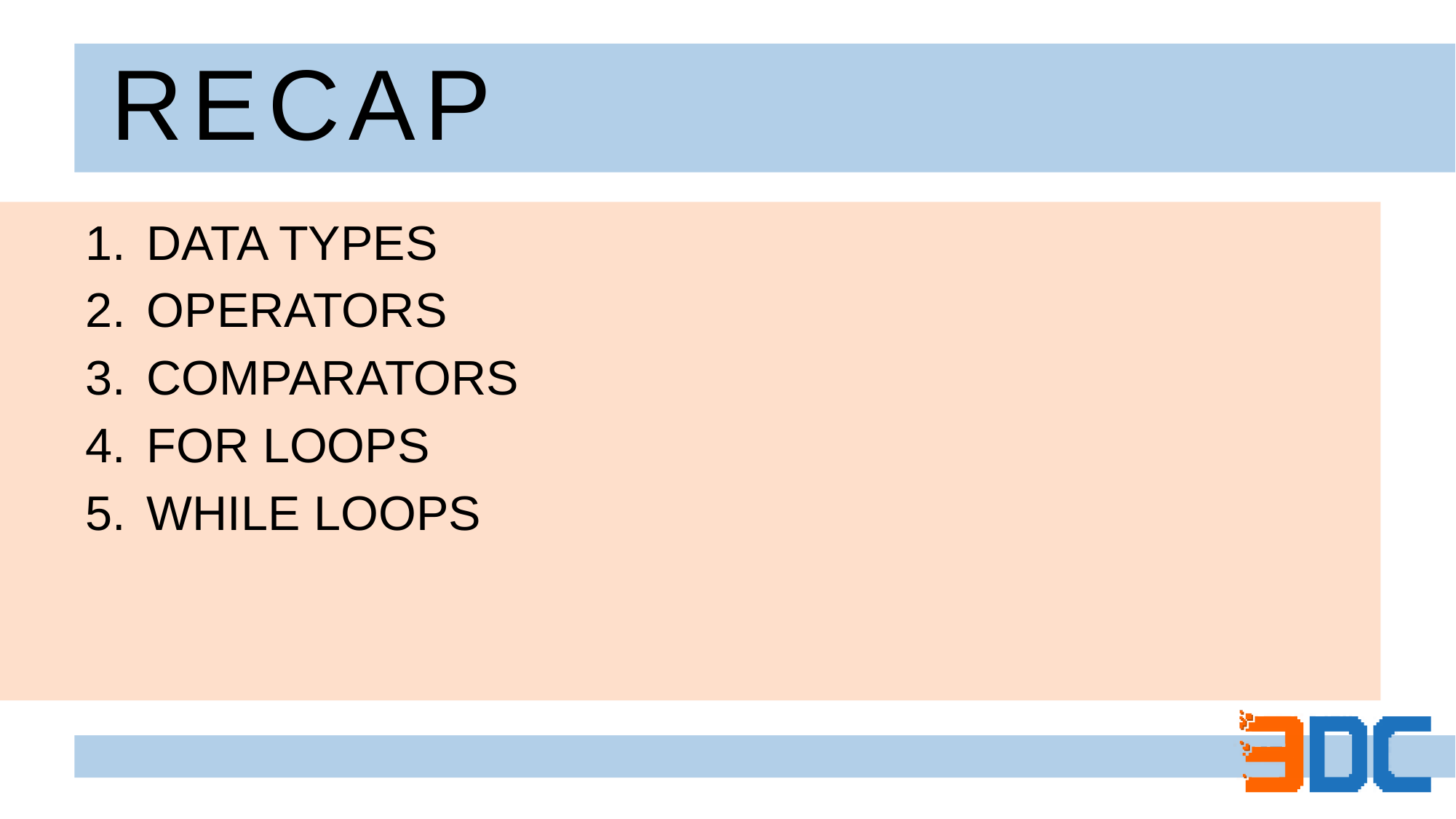

# RECAP
DATA TYPES
OPERATORS
COMPARATORS
FOR LOOPS
WHILE LOOPS